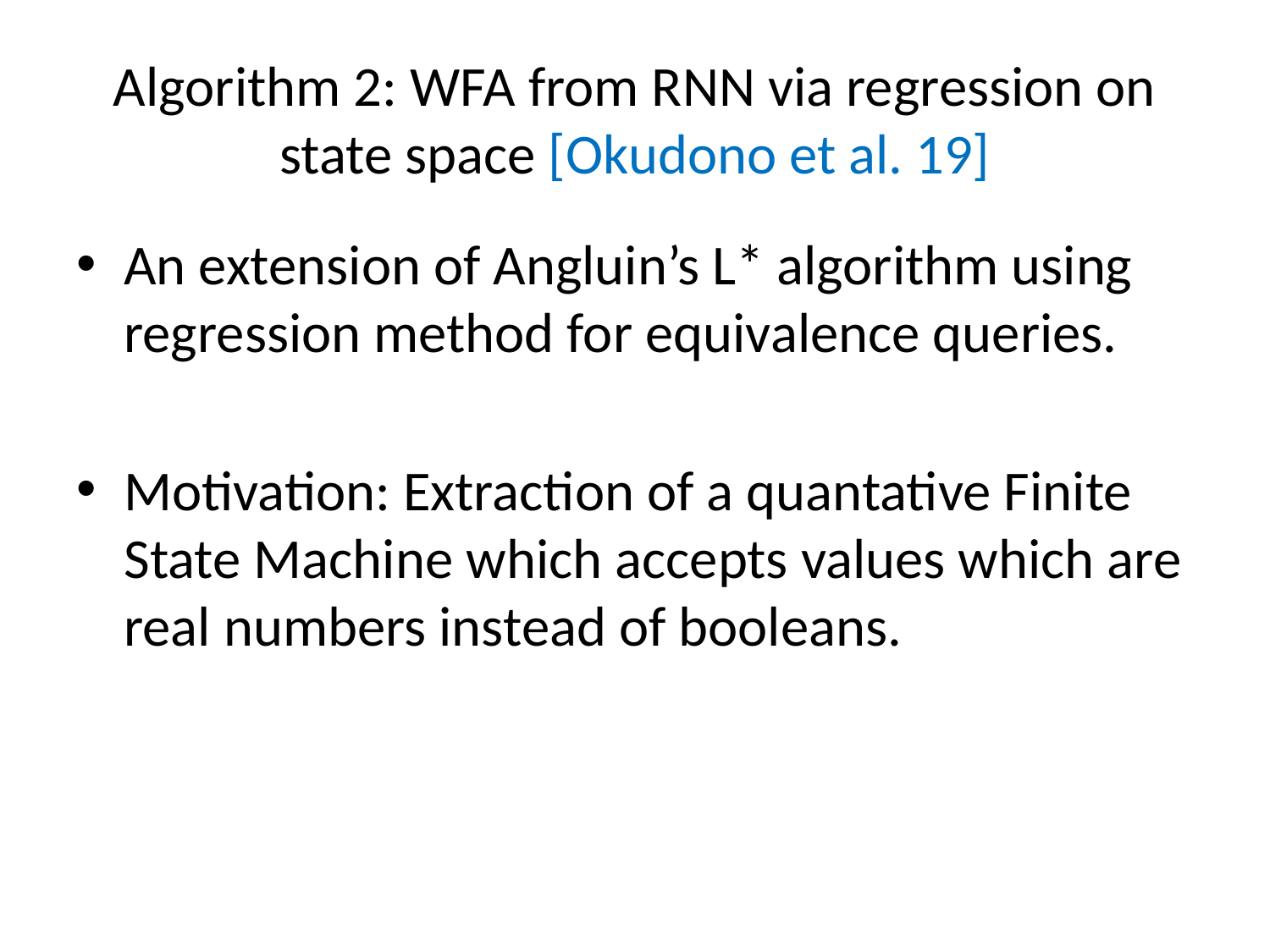

# Algorithm 2: WFA from RNN via regression on state space [Okudono et al. 19]
An extension of Angluin’s L* algorithm using regression method for equivalence queries.

Motivation: Extraction of a quantative Finite State Machine which accepts values which are real numbers instead of booleans.